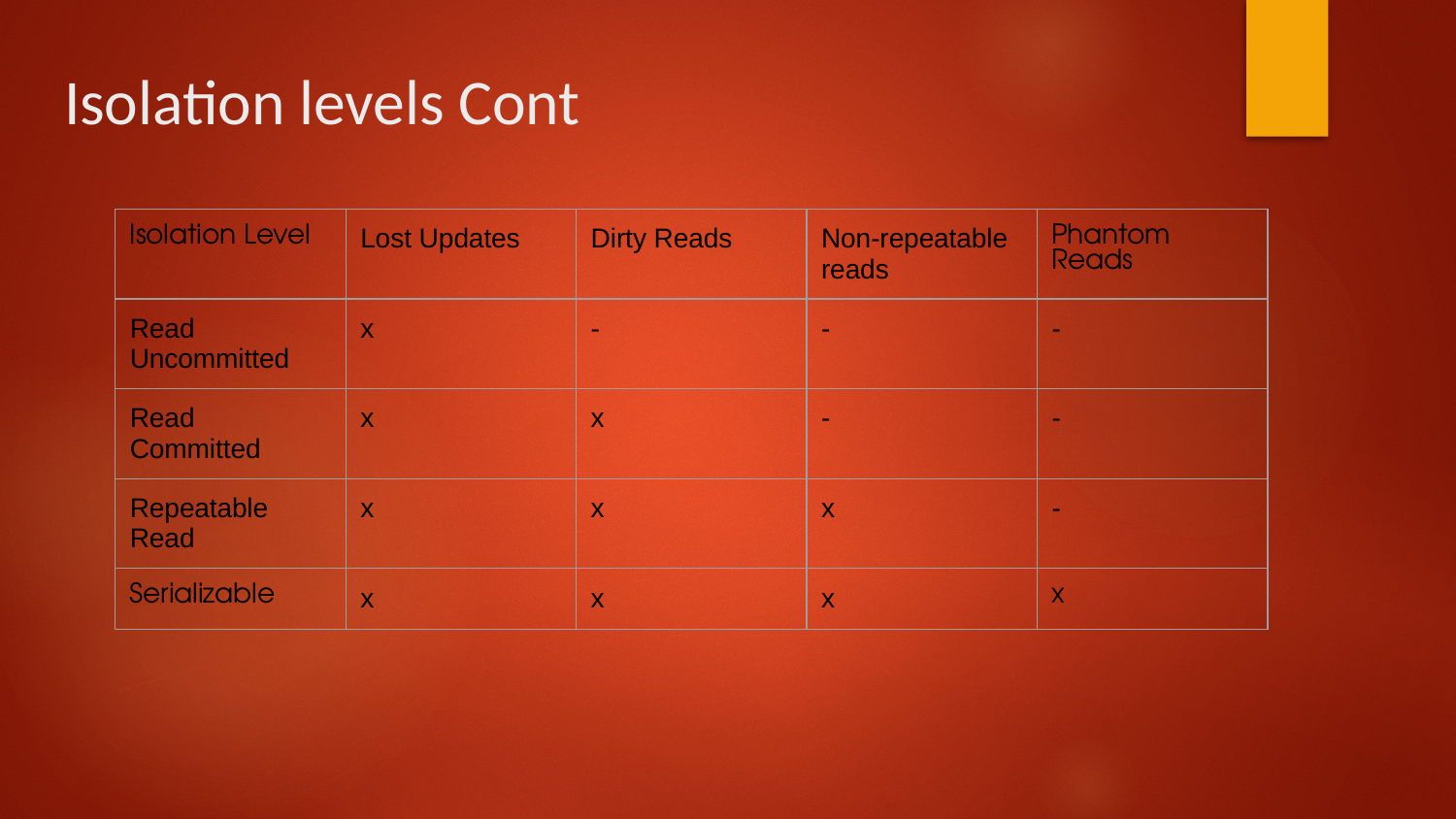

# Isolation levels Cont
| Isolation Level | Lost Updates | Dirty Reads | Non-repeatable reads | Phantom Reads |
| --- | --- | --- | --- | --- |
| Read Uncommitted | x | - | - | - |
| Read Committed | x | x | - | - |
| Repeatable Read | x | x | x | - |
| Serializable | x | x | x | x |